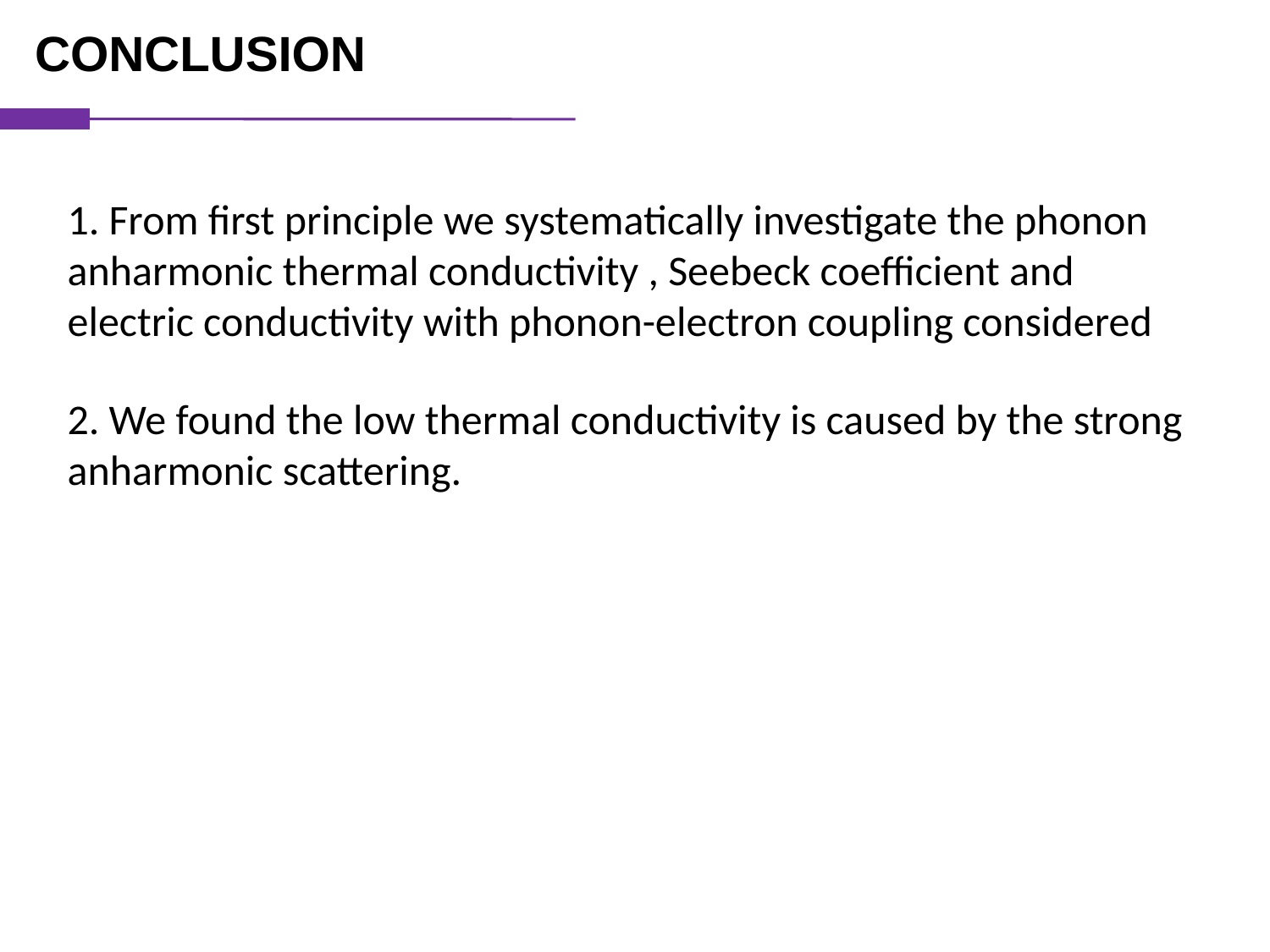

CONCLUSION

1. From first principle we systematically investigate the phonon anharmonic thermal conductivity , Seebeck coefficient and electric conductivity with phonon-electron coupling considered
2. We found the low thermal conductivity is caused by the strong anharmonic scattering.